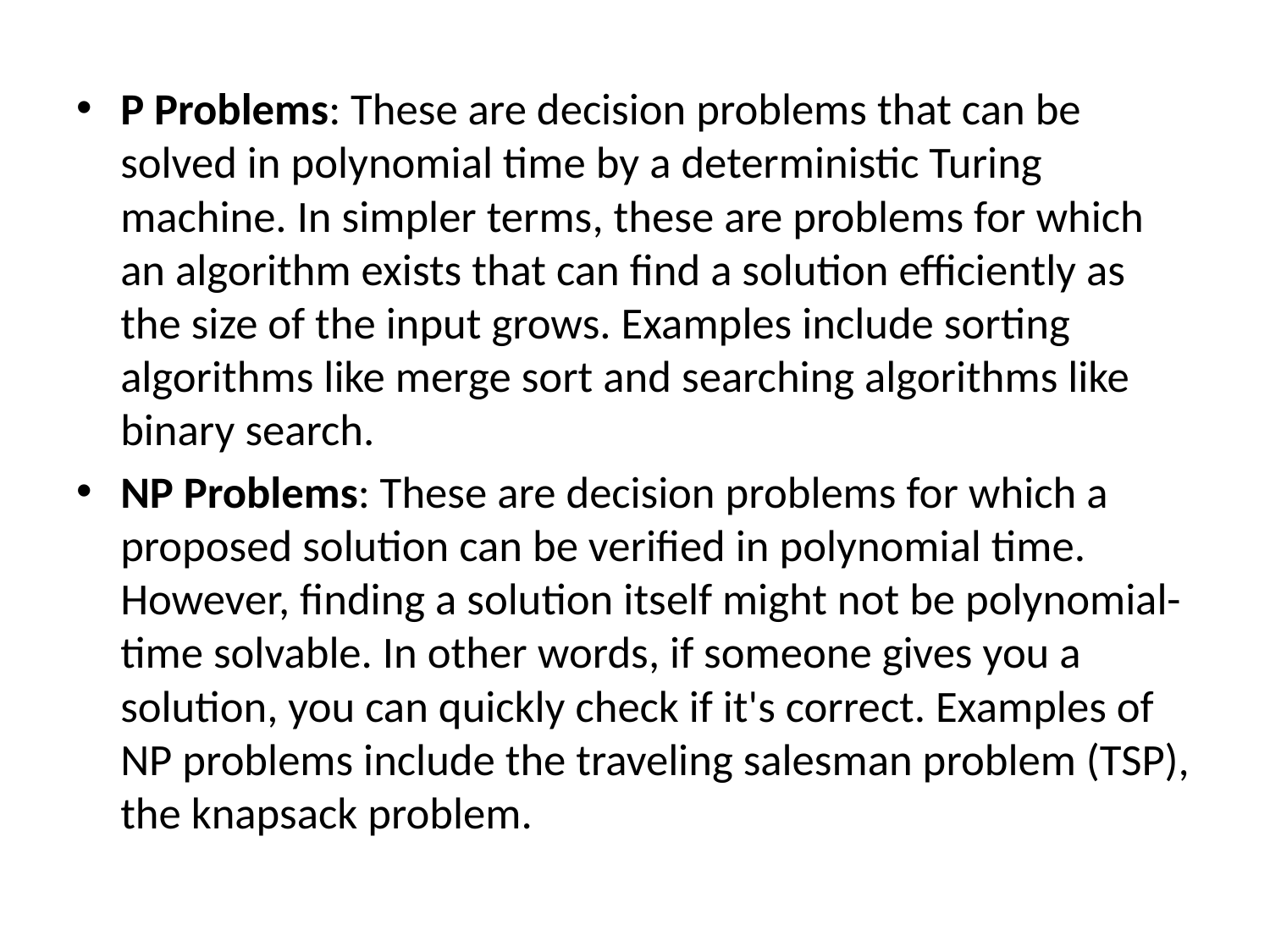

P Problems: These are decision problems that can be solved in polynomial time by a deterministic Turing machine. In simpler terms, these are problems for which an algorithm exists that can find a solution efficiently as the size of the input grows. Examples include sorting algorithms like merge sort and searching algorithms like binary search.
NP Problems: These are decision problems for which a proposed solution can be verified in polynomial time. However, finding a solution itself might not be polynomial-time solvable. In other words, if someone gives you a solution, you can quickly check if it's correct. Examples of NP problems include the traveling salesman problem (TSP), the knapsack problem.